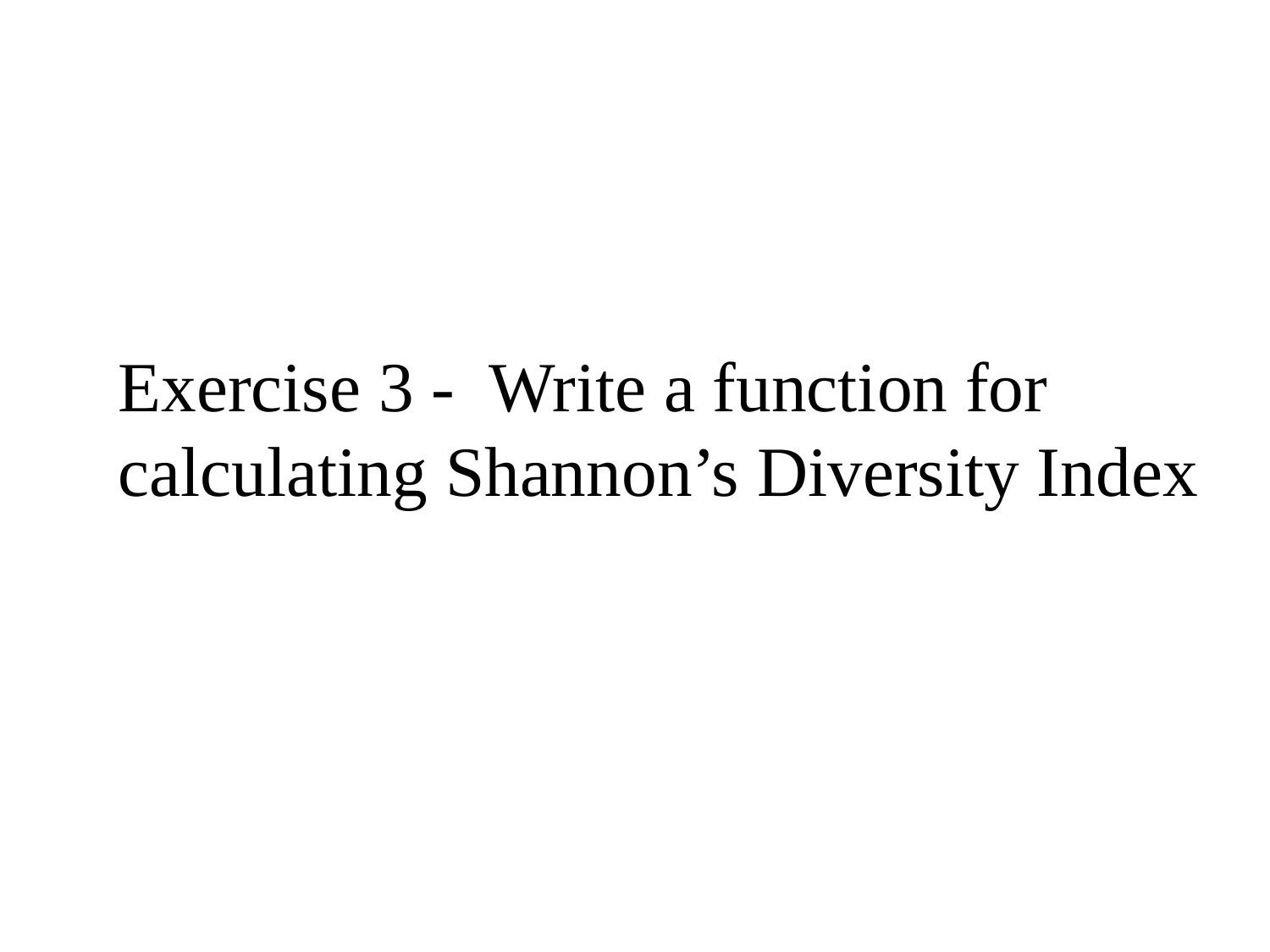

Exercise 3 -  Write a function for calculating Shannon’s Diversity Index